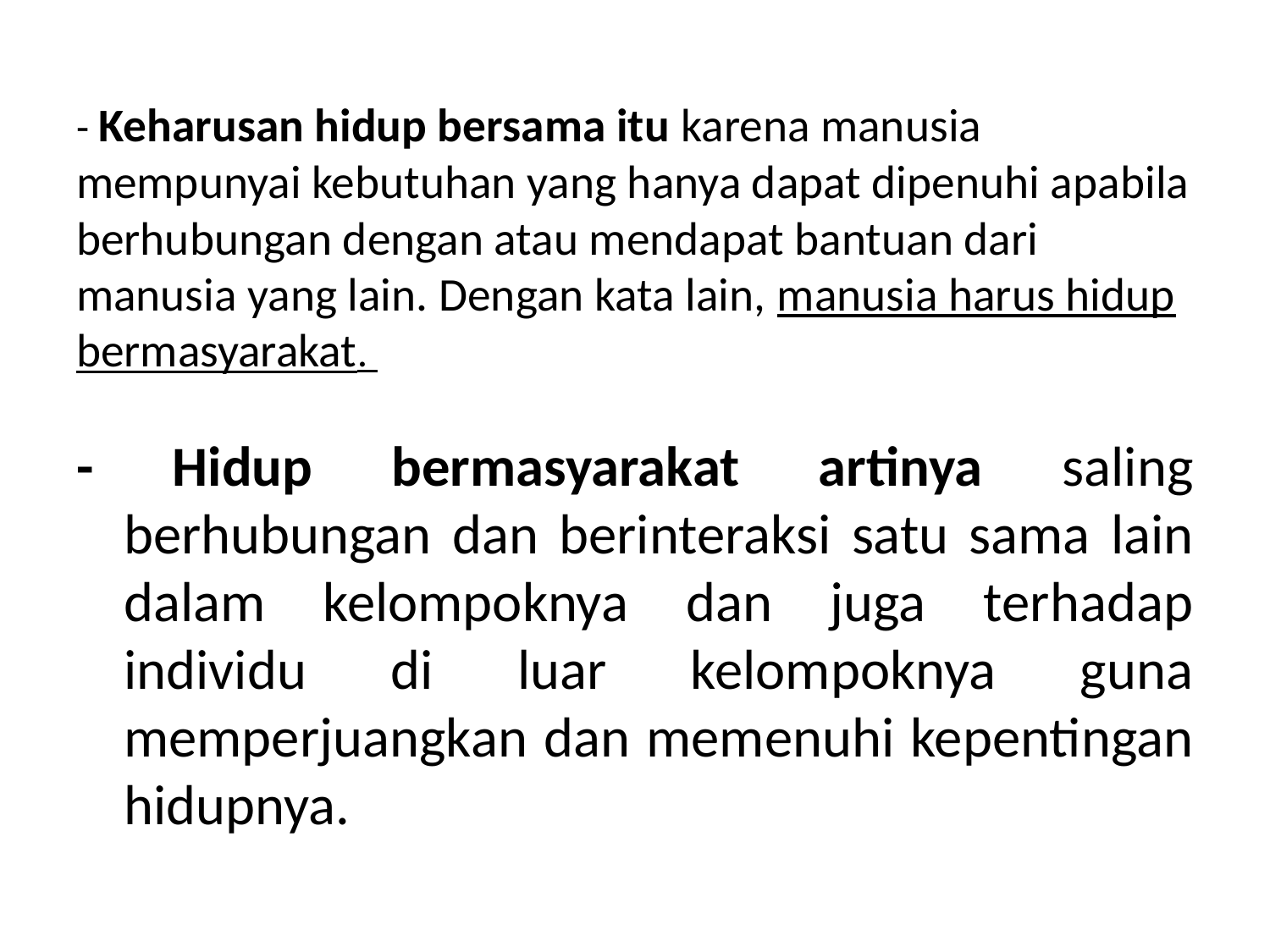

# - Keharusan hidup bersama itu karena manusia mempunyai kebutuhan yang hanya dapat dipenuhi apabila berhubungan dengan atau mendapat bantuan dari manusia yang lain. Dengan kata lain, manusia harus hidup bermasyarakat.
- Hidup bermasyarakat artinya saling berhubungan dan berinteraksi satu sama lain dalam kelompoknya dan juga terhadap individu di luar kelompoknya guna memperjuangkan dan memenuhi kepentingan hidupnya.